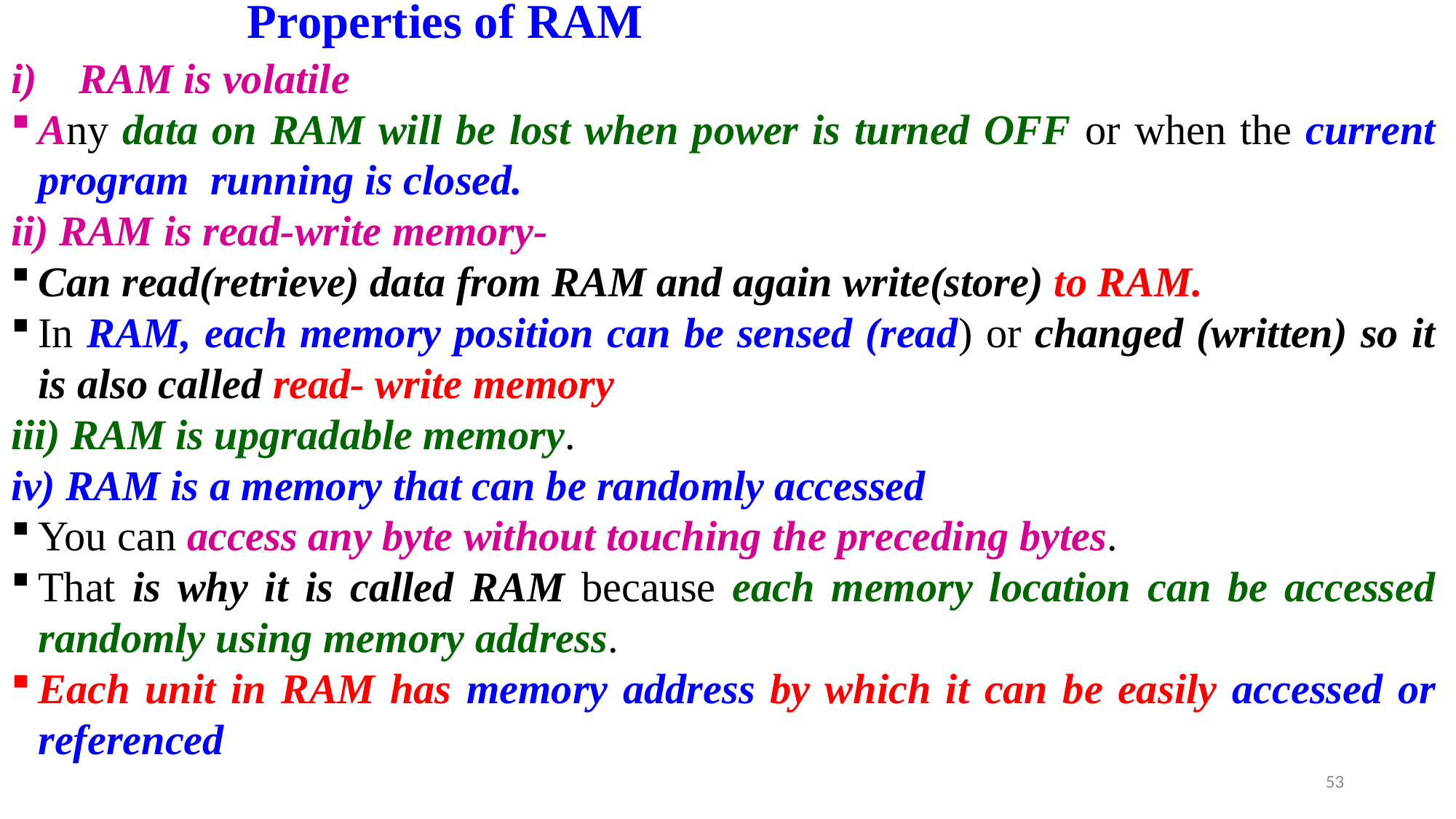

# Properties of RAM
RAM is volatile
Any data on RAM will be lost when power is turned OFF or when the current program  running is closed.
ii) RAM is read-write memory-
Can read(retrieve) data from RAM and again write(store) to RAM.
In RAM, each memory position can be sensed (read) or changed (written) so it is also called read- write memory
iii) RAM is upgradable memory.
iv) RAM is a memory that can be randomly accessed
You can access any byte without touching the preceding bytes.
That is why it is called RAM because each memory location can be accessed randomly using memory address.
Each unit in RAM has memory address by which it can be easily accessed or referenced

53